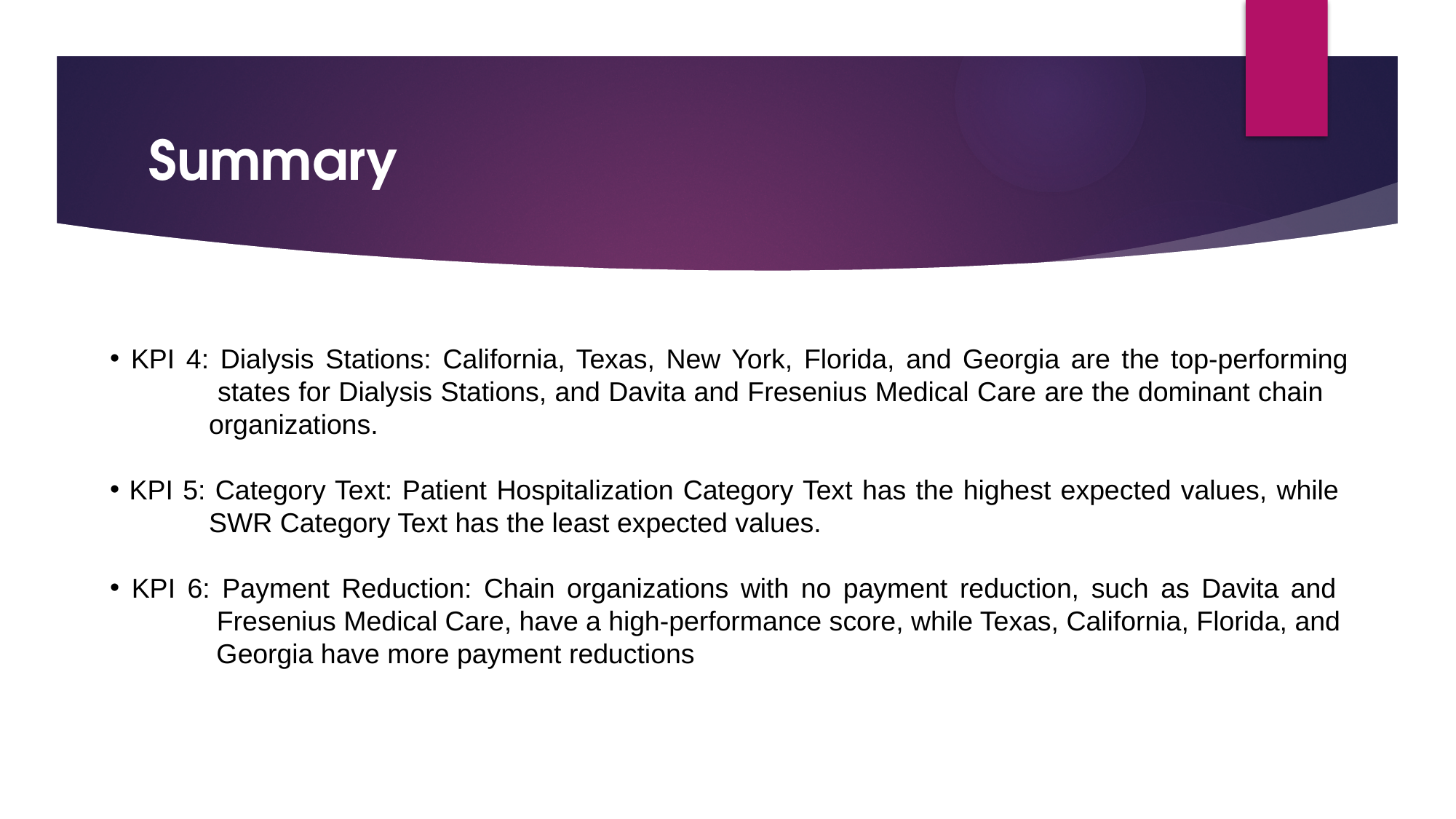

# Summary
 KPI 4: Dialysis Stations: California, Texas, New York, Florida, and Georgia are the top-performing
             states for Dialysis Stations, and Davita and Fresenius Medical Care are the dominant chain
             organizations.

 KPI 5: Category Text: Patient Hospitalization Category Text has the highest expected values, while
             SWR Category Text has the least expected values.

 KPI 6: Payment Reduction: Chain organizations with no payment reduction, such as Davita and
              Fresenius Medical Care, have a high-performance score, while Texas, California, Florida, and
              Georgia have more payment reductions